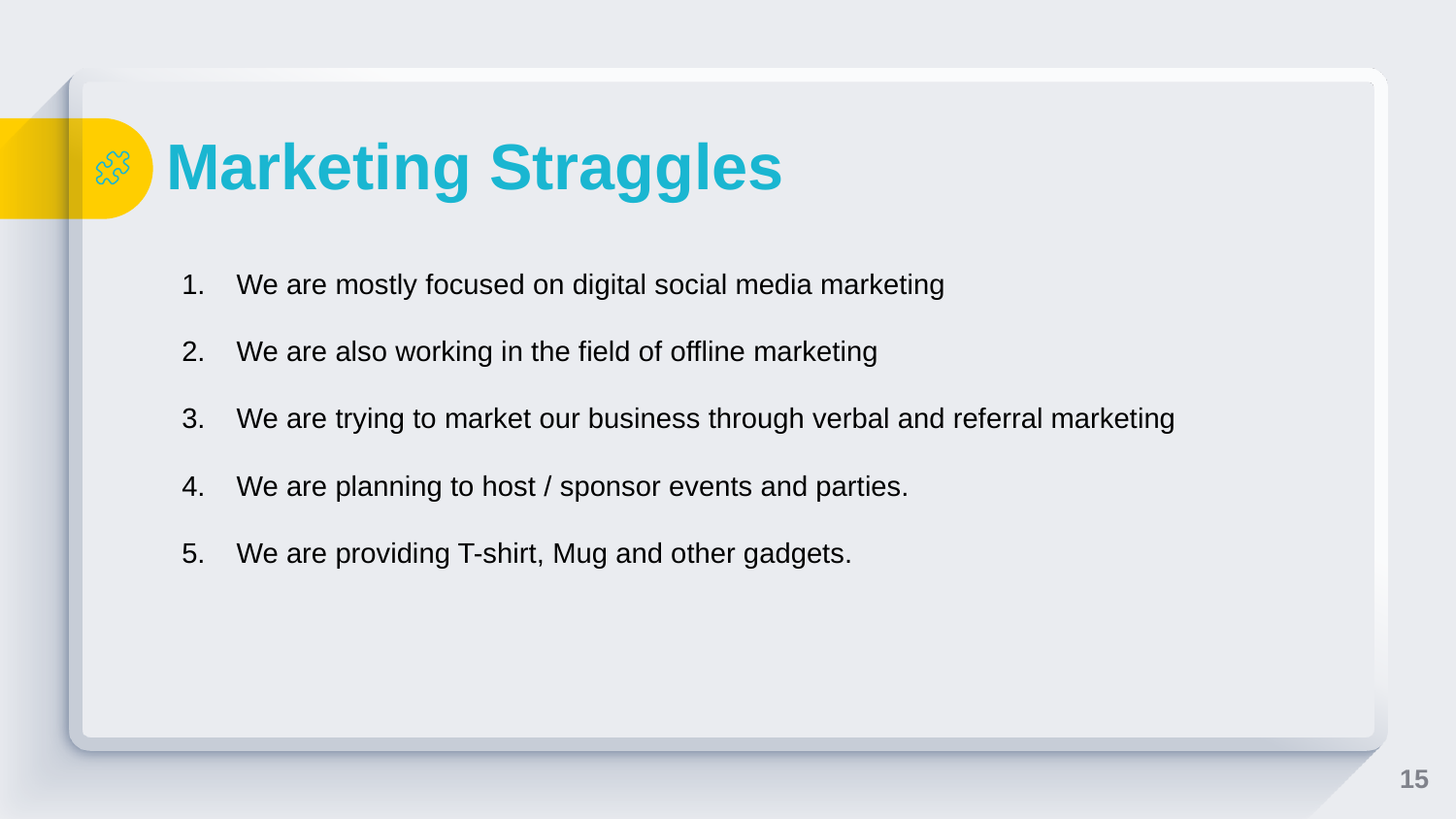

# Marketing Straggles

We are mostly focused on digital social media marketing
We are also working in the field of offline marketing
We are trying to market our business through verbal and referral marketing
We are planning to host / sponsor events and parties.
We are providing T-shirt, Mug and other gadgets.

15